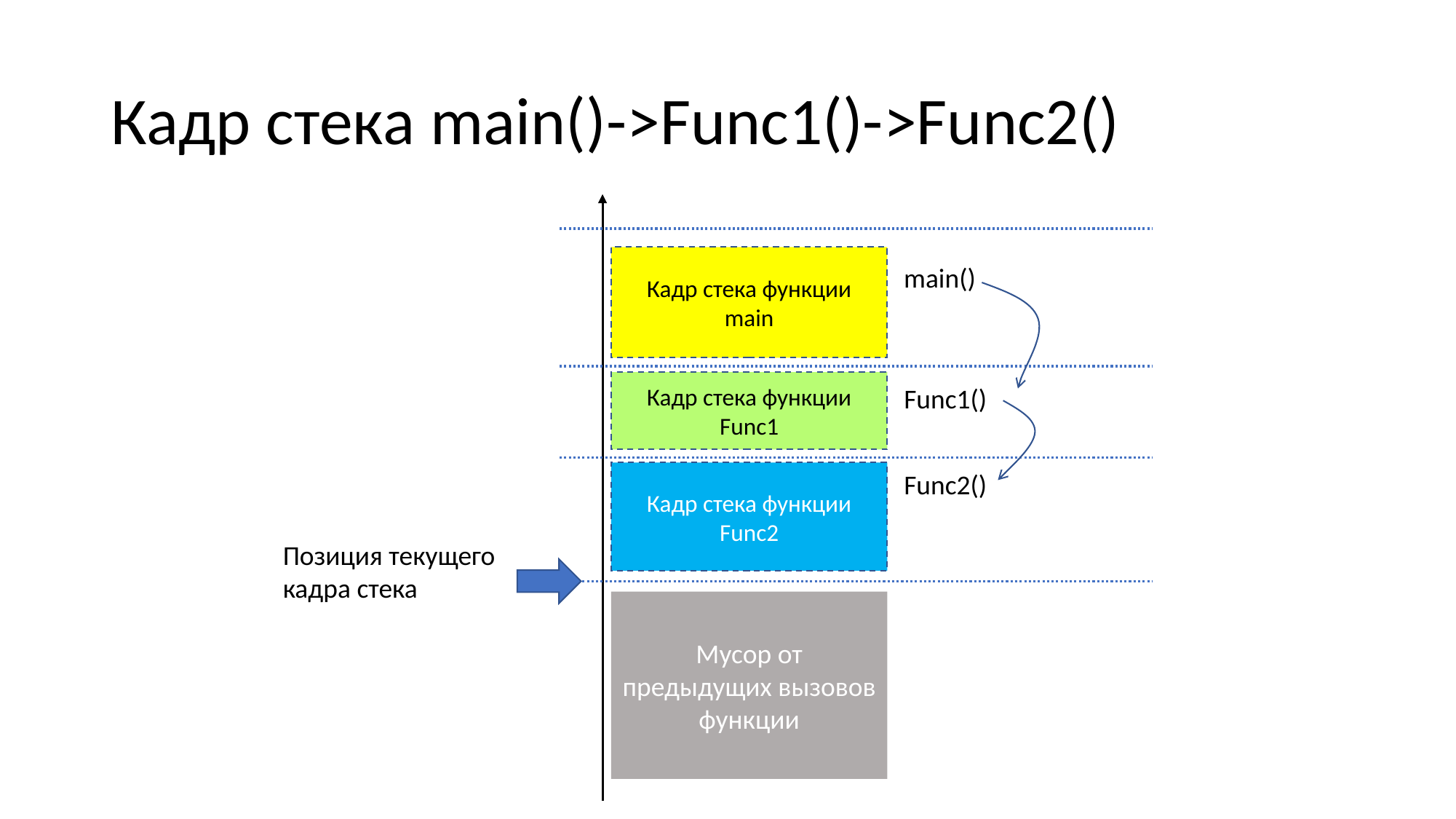

# Кадр стека main()->Func1()->Func2()
Кадр стека функции main
main()

Кадр стека функции Func1
Func1()

Func2()
Кадр стека функции Func2
Позиция текущего кадра стека

Мусор от предыдущих вызовов функции